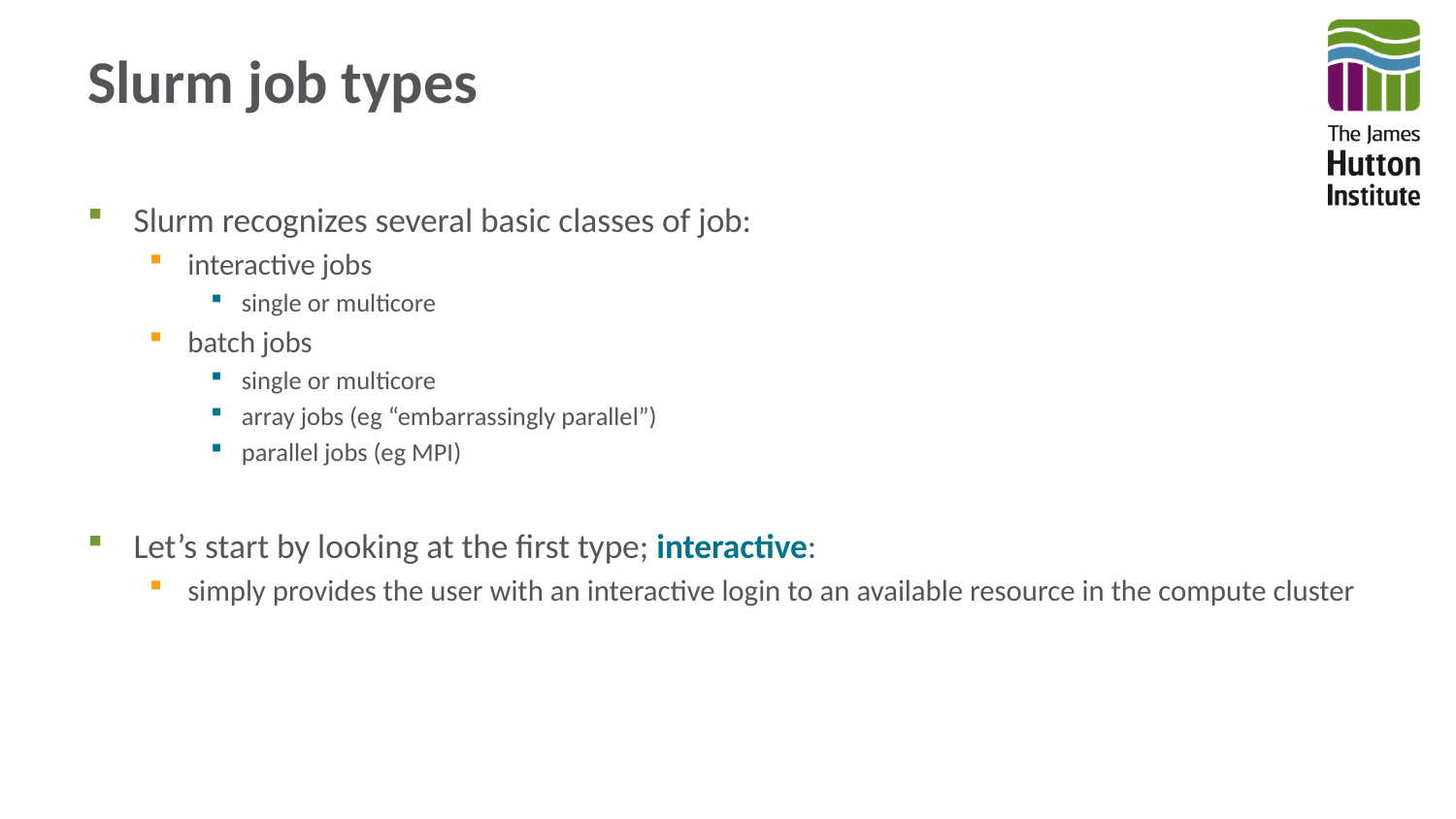

# Slurm job types
Slurm recognizes several basic classes of job:
interactive jobs
single or multicore
batch jobs
single or multicore
array jobs (eg “embarrassingly parallel”)
parallel jobs (eg MPI)

Let’s start by looking at the first type; interactive:
simply provides the user with an interactive login to an available resource in the compute cluster